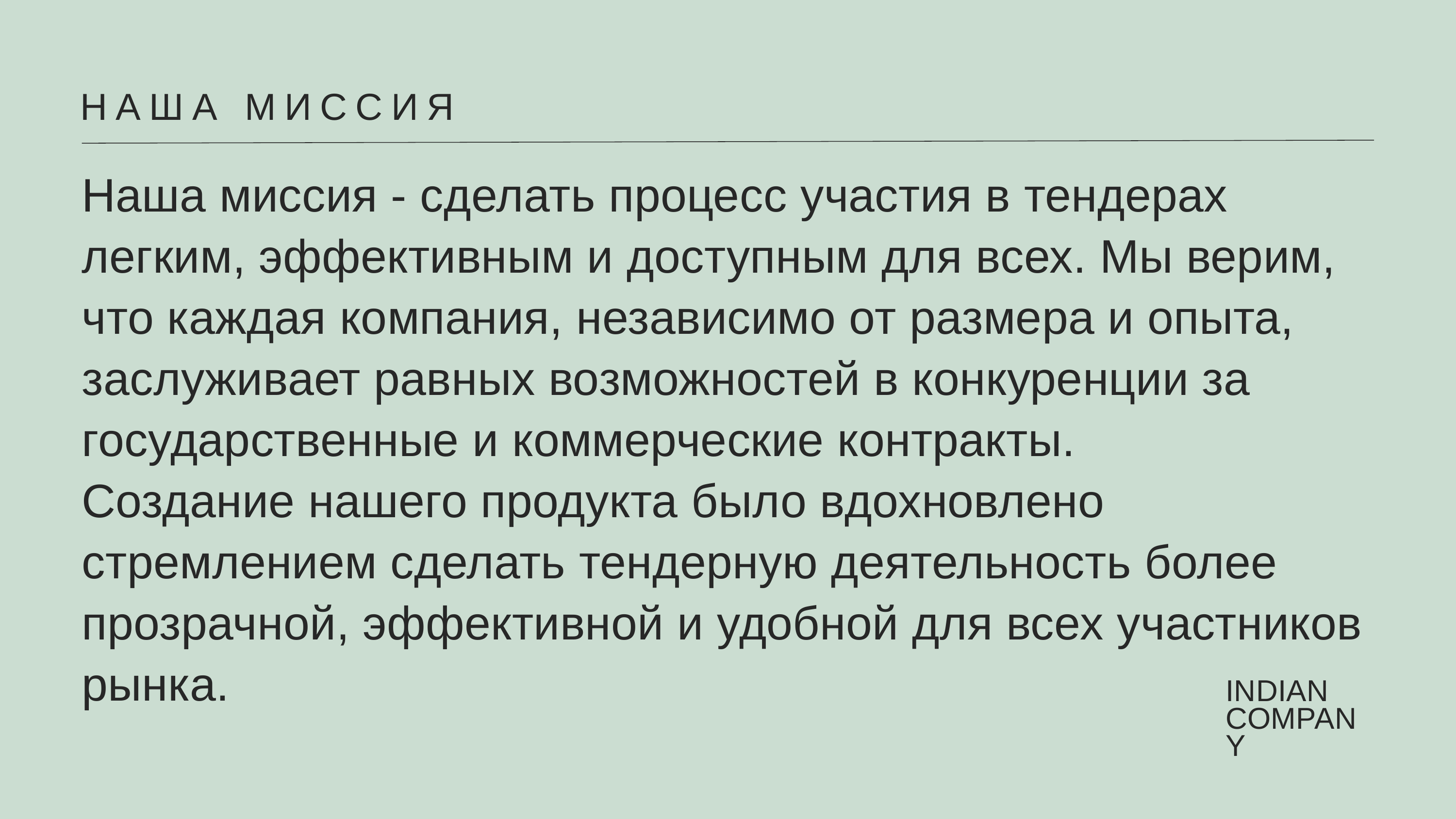

НАША МИССИЯ

Наша миссия - сделать процесс участия в тендерах легким, эффективным и доступным для всех. Мы верим, что каждая компания, независимо от размера и опыта, заслуживает равных возможностей в конкуренции за государственные и коммерческие контракты.
Создание нашего продукта было вдохновлено стремлением сделать тендерную деятельность более прозрачной, эффективной и удобной для всех участников рынка.
INDIAN COMPANY